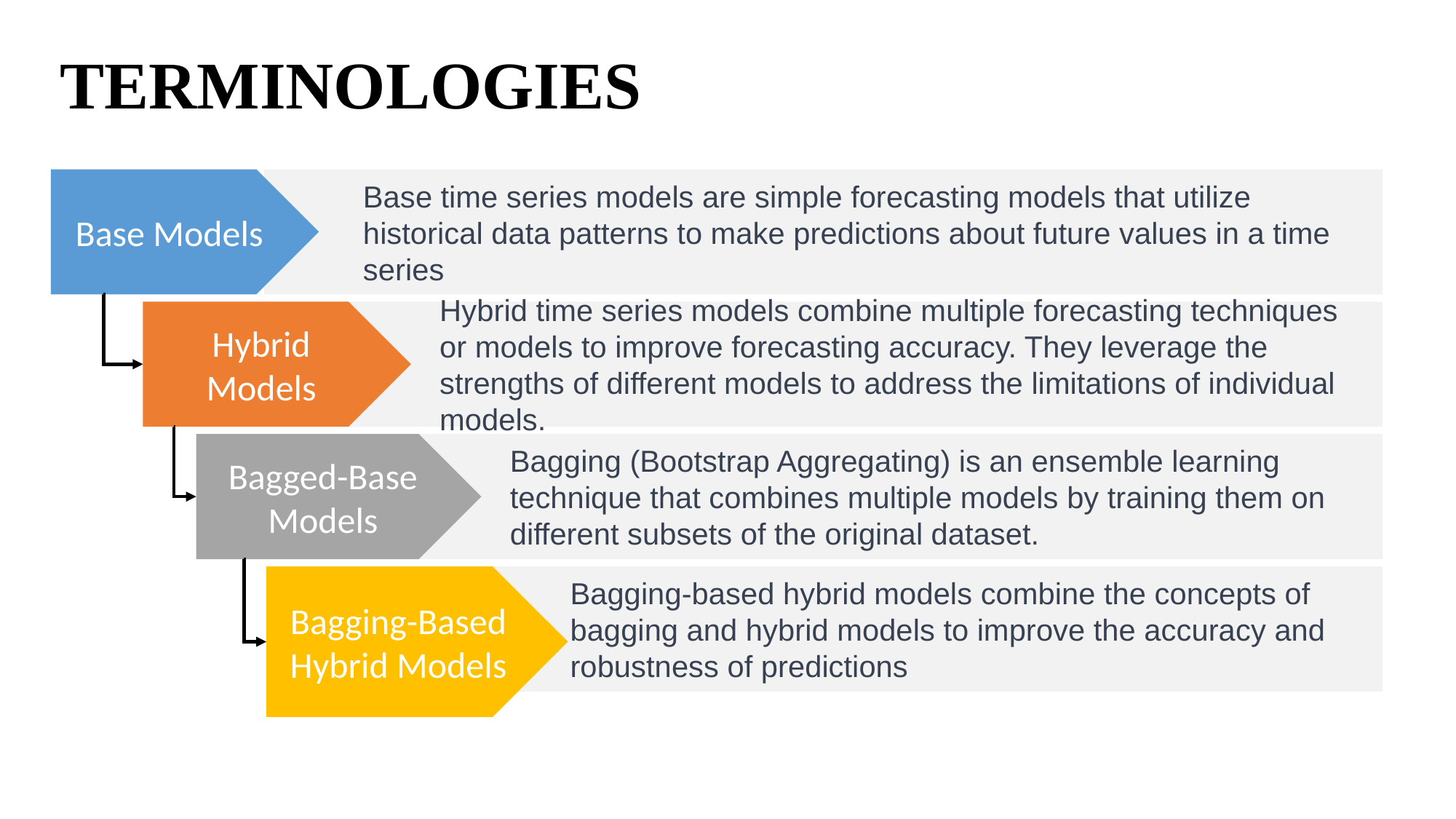

# TERMINOLOGIES
Base Models
Base time series models are simple forecasting models that utilize historical data patterns to make predictions about future values in a time series
Hybrid Models
Hybrid time series models combine multiple forecasting techniques or models to improve forecasting accuracy. They leverage the strengths of different models to address the limitations of individual models.
Bagged-Base Models
Bagging (Bootstrap Aggregating) is an ensemble learning technique that combines multiple models by training them on different subsets of the original dataset.
Bagging-Based Hybrid Models
Bagging-based hybrid models combine the concepts of bagging and hybrid models to improve the accuracy and robustness of predictions